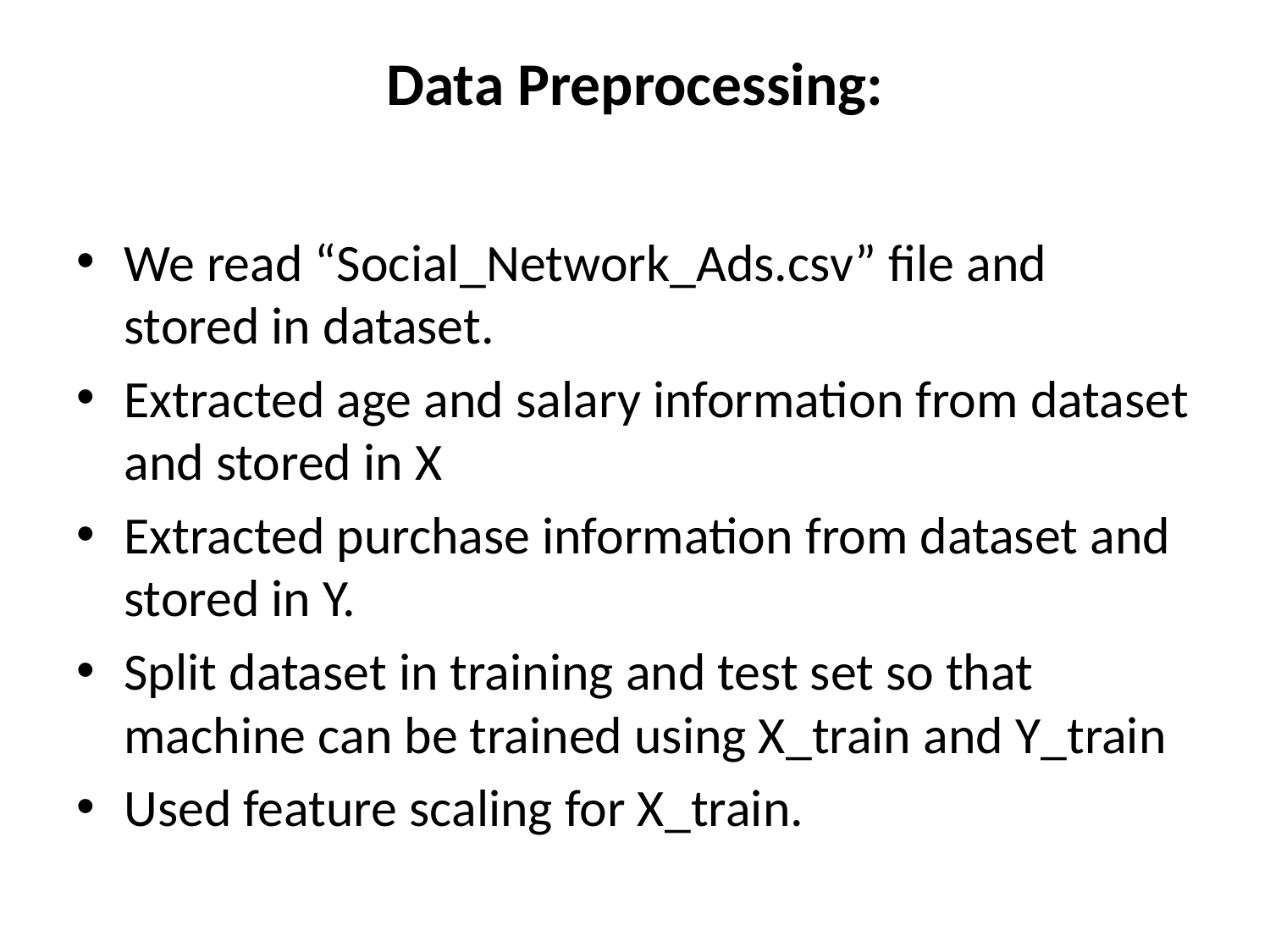

# Data Preprocessing:
We read “Social_Network_Ads.csv” file and stored in dataset.
Extracted age and salary information from dataset and stored in X
Extracted purchase information from dataset and stored in Y.
Split dataset in training and test set so that machine can be trained using X_train and Y_train
Used feature scaling for X_train.